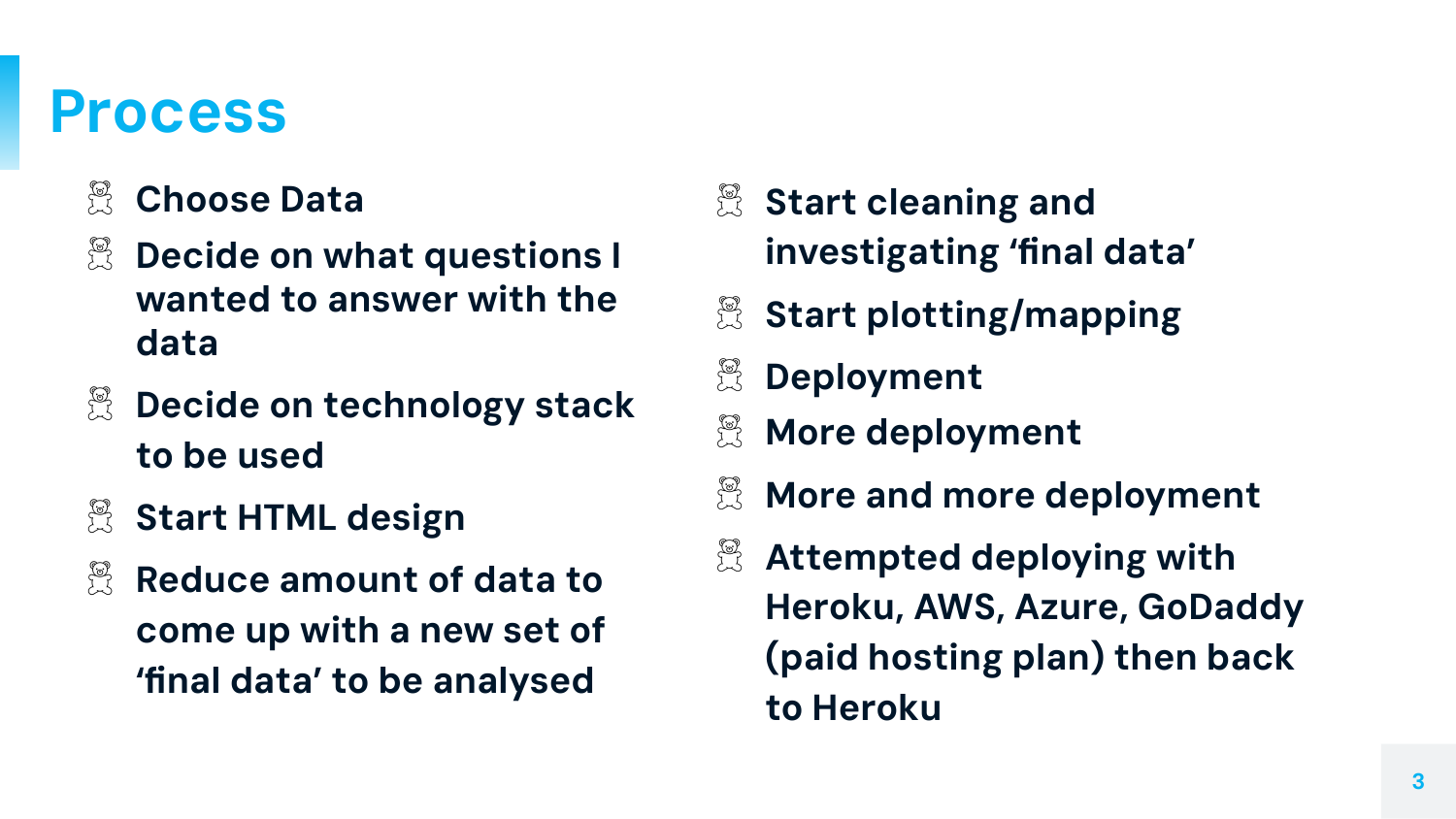

# Process
Choose Data
Decide on what questions I wanted to answer with the data
Decide on technology stack to be used
Start HTML design
Reduce amount of data to come up with a new set of ‘final data’ to be analysed

Start cleaning and investigating ‘final data’
Start plotting/mapping
Deployment
More deployment
More and more deployment
Attempted deploying with Heroku, AWS, Azure, GoDaddy (paid hosting plan) then back to Heroku
3